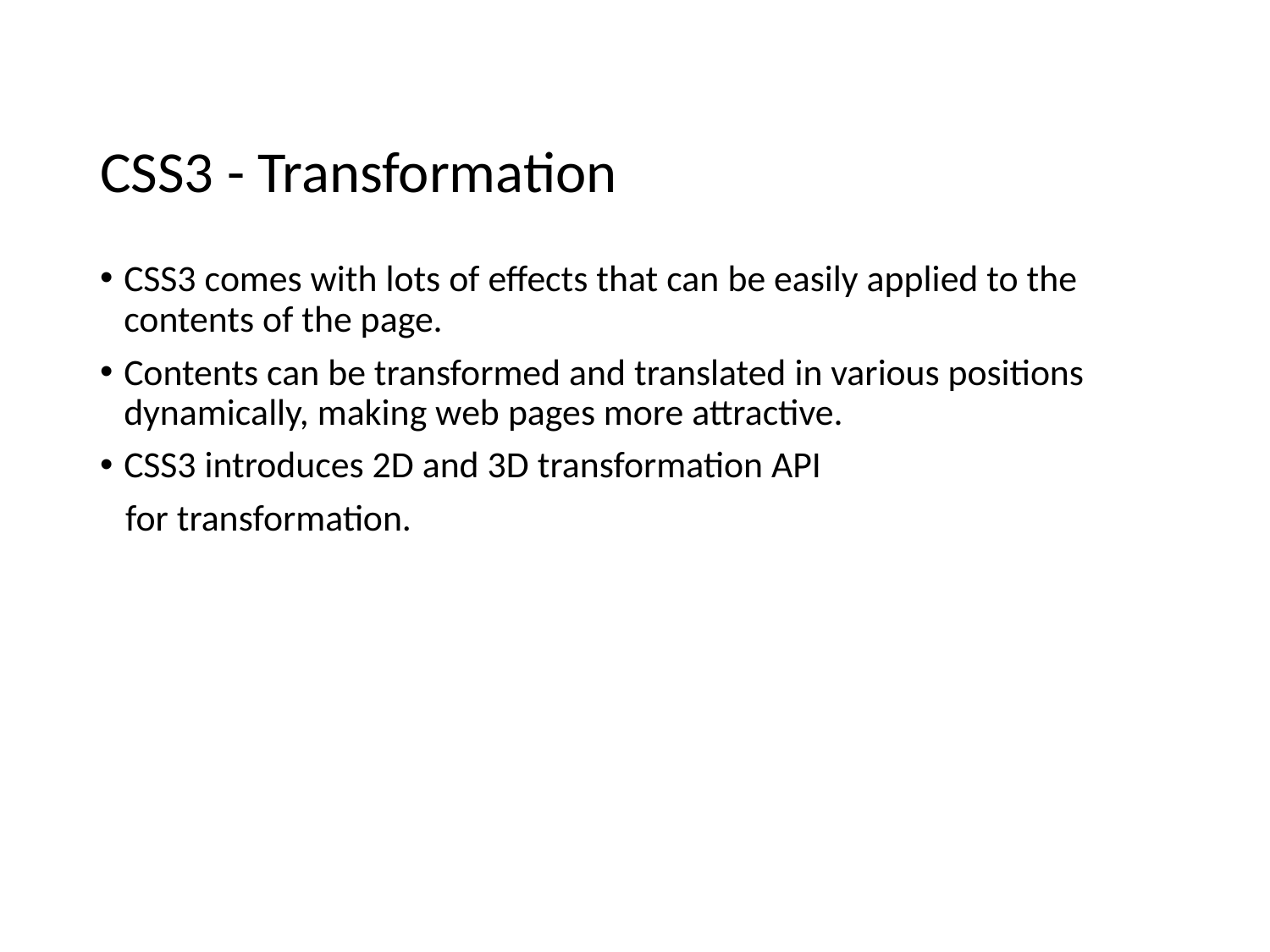

# CSS3 - Transformation
CSS3 comes with lots of effects that can be easily applied to the contents of the page.
Contents can be transformed and translated in various positions dynamically, making web pages more attractive.
CSS3 introduces 2D and 3D transformation API
   for transformation.